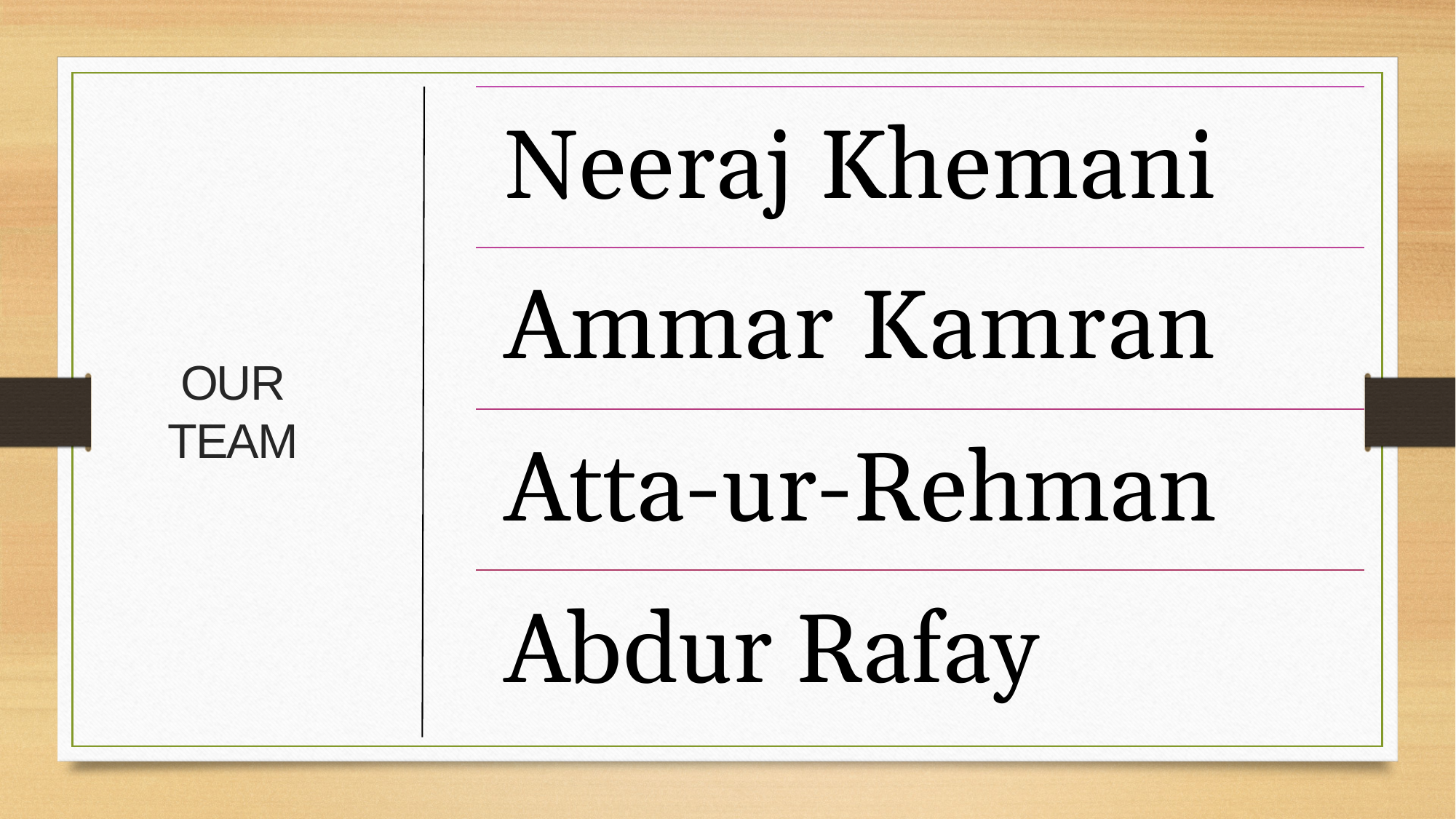

Neeraj Khemani Ammar Kamran
Atta-ur-Rehman
Abdur Rafay

# OUR TEAM